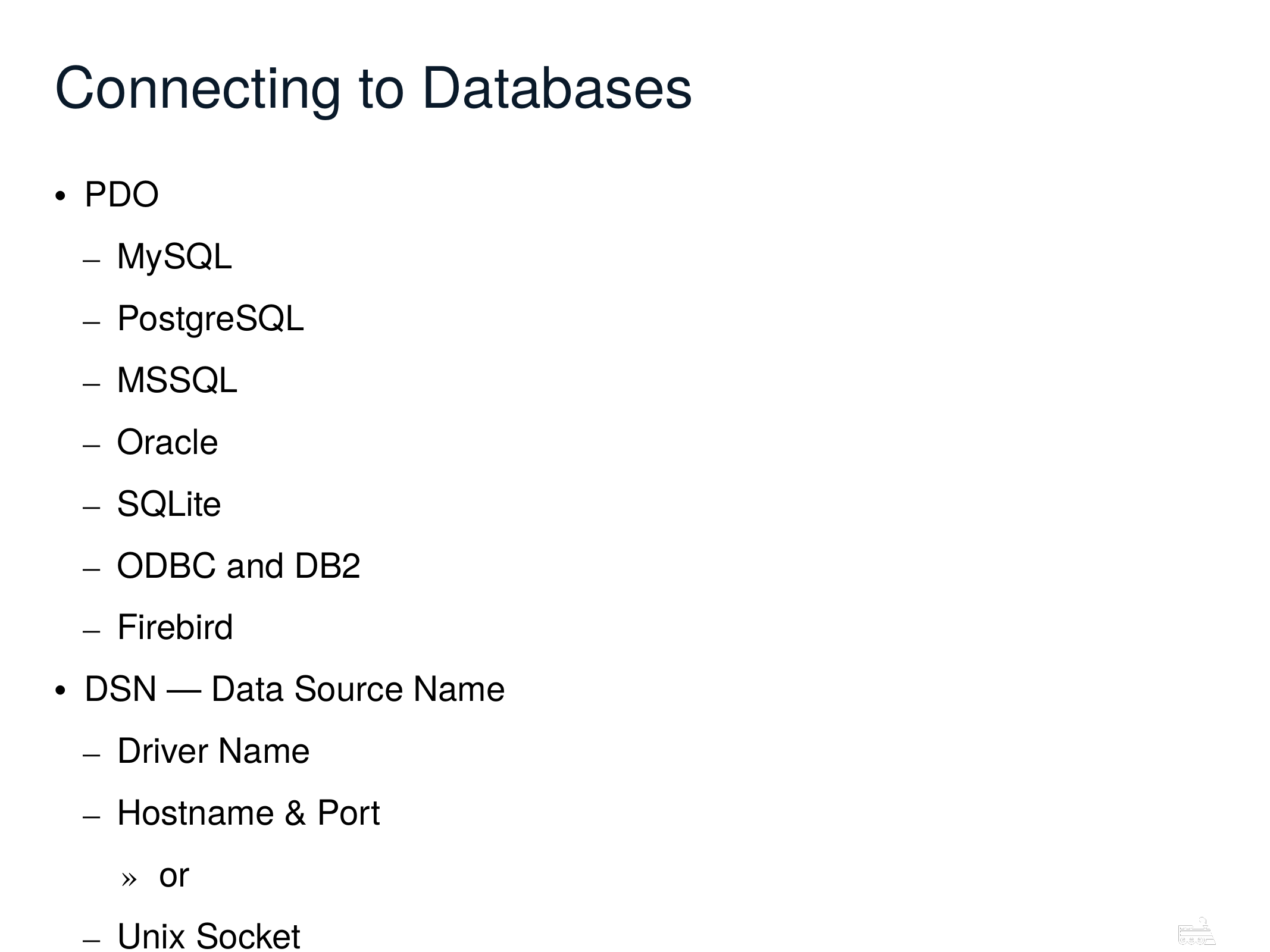

# Connecting to Databases
 PDO
 MySQL
 PostgreSQL
 MSSQL
 Oracle
 SQLite
 ODBC and DB2
 Firebird
 DSN — Data Source Name
 Driver Name
 Hostname & Port
 or
 Unix Socket
 Username
 Password
 Database Name
 Charset
 Connecting
 new PDO()
 Disconnecting
 PDO::__destruct()